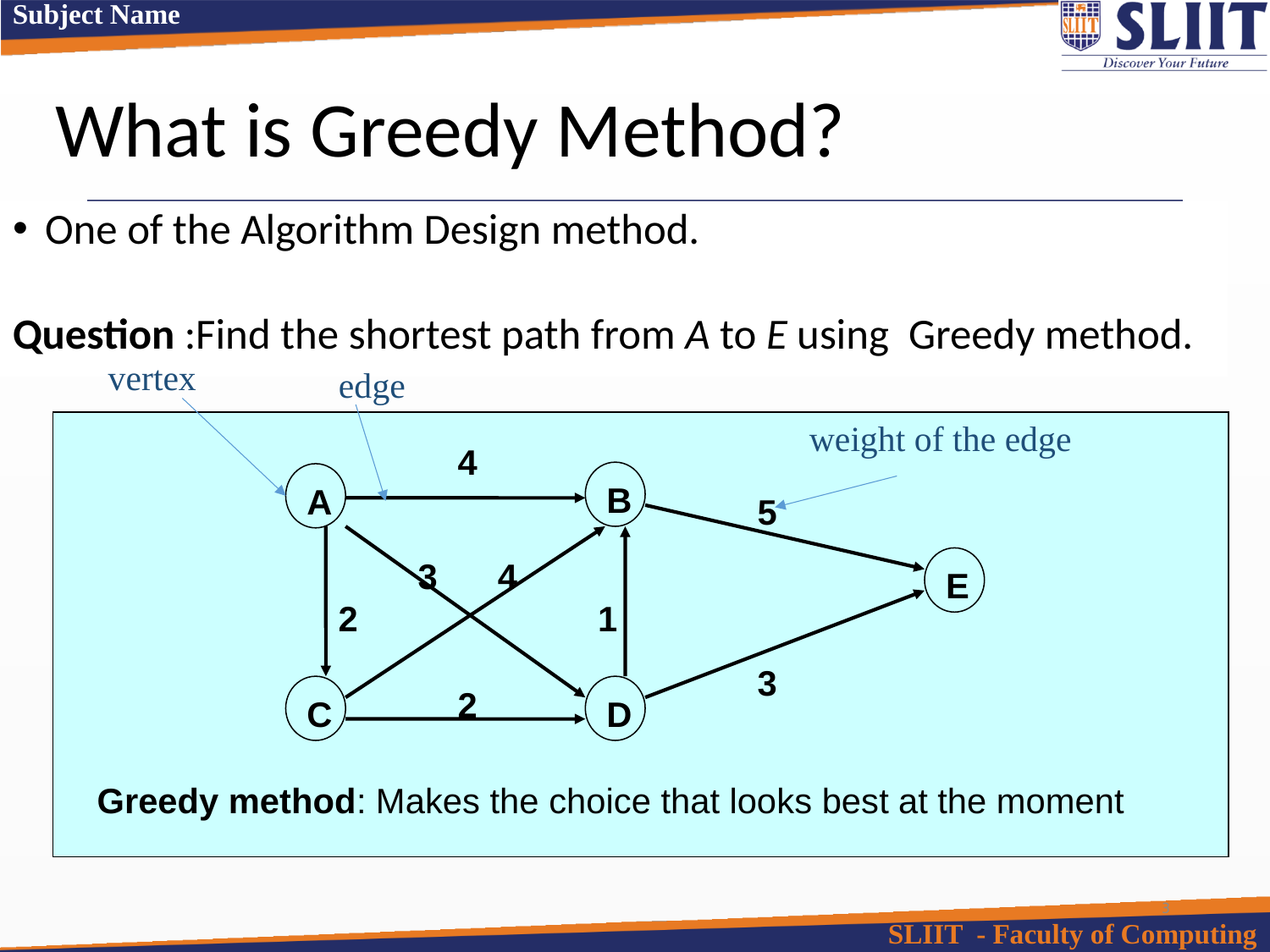

# What is Greedy Method?
One of the Algorithm Design method.

Question :Find the shortest path from A to E using  Greedy method.

vertex
edge
weight of the edge
4
B
A
5

3
4
E
2
1

3
C
2
D

Greedy method: Makes the choice that looks best at the moment

3